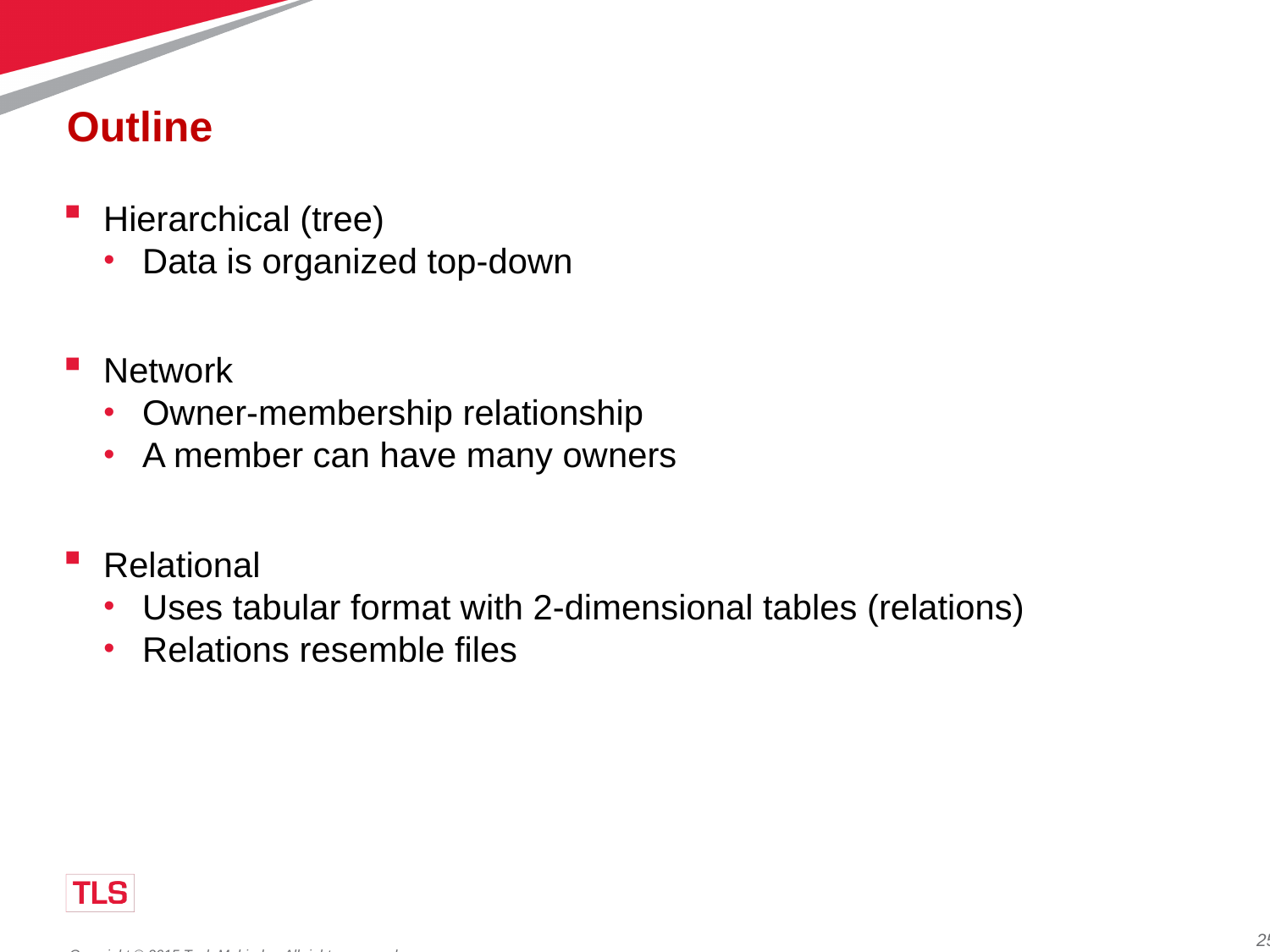

# Outline
Hierarchical (tree)
Data is organized top-down

Network
Owner-membership relationship
A member can have many owners

Relational
Uses tabular format with 2-dimensional tables (relations)
Relations resemble files